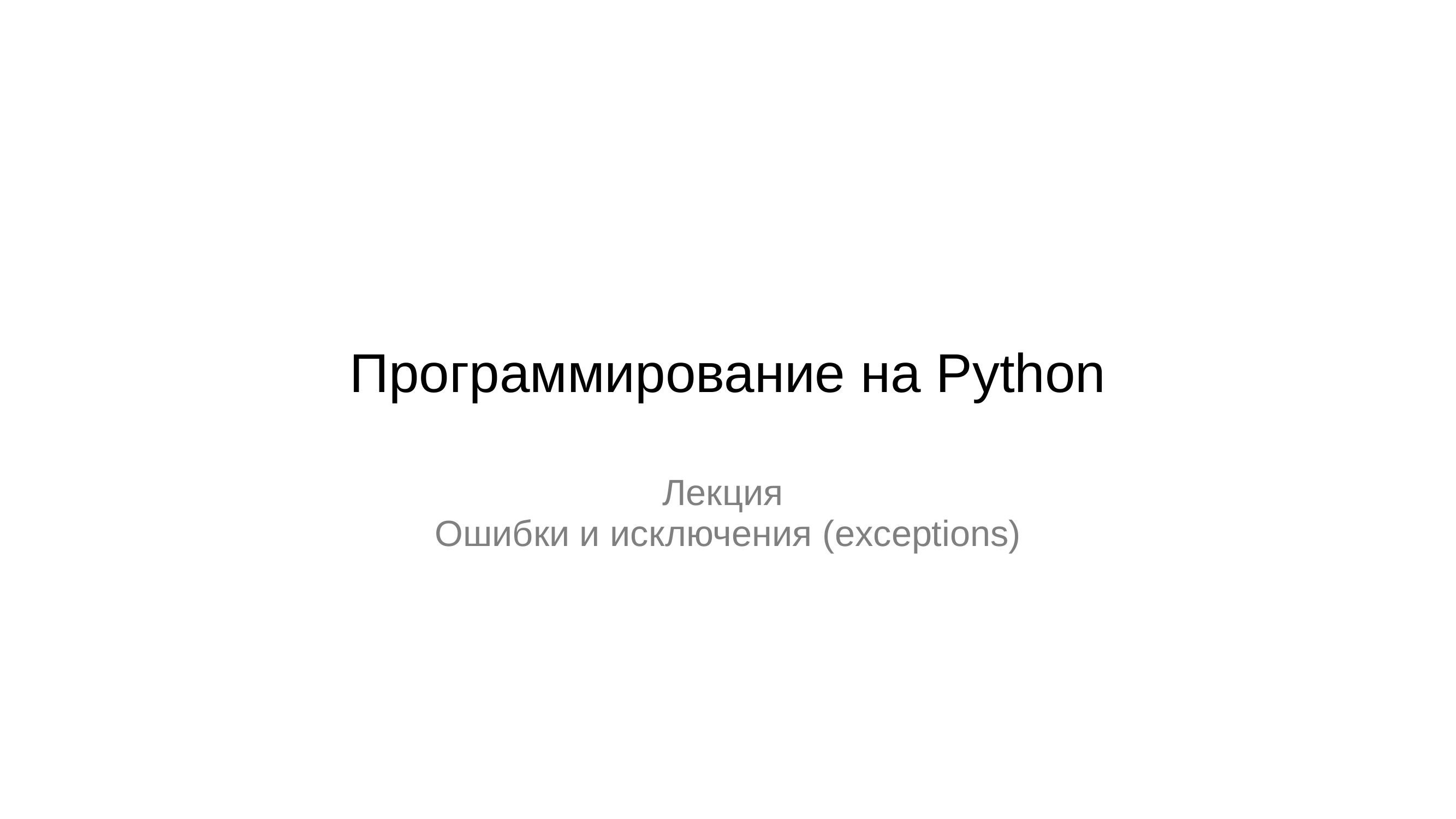

# Программирование на Python
Лекция
Ошибки и исключения (exceptions)